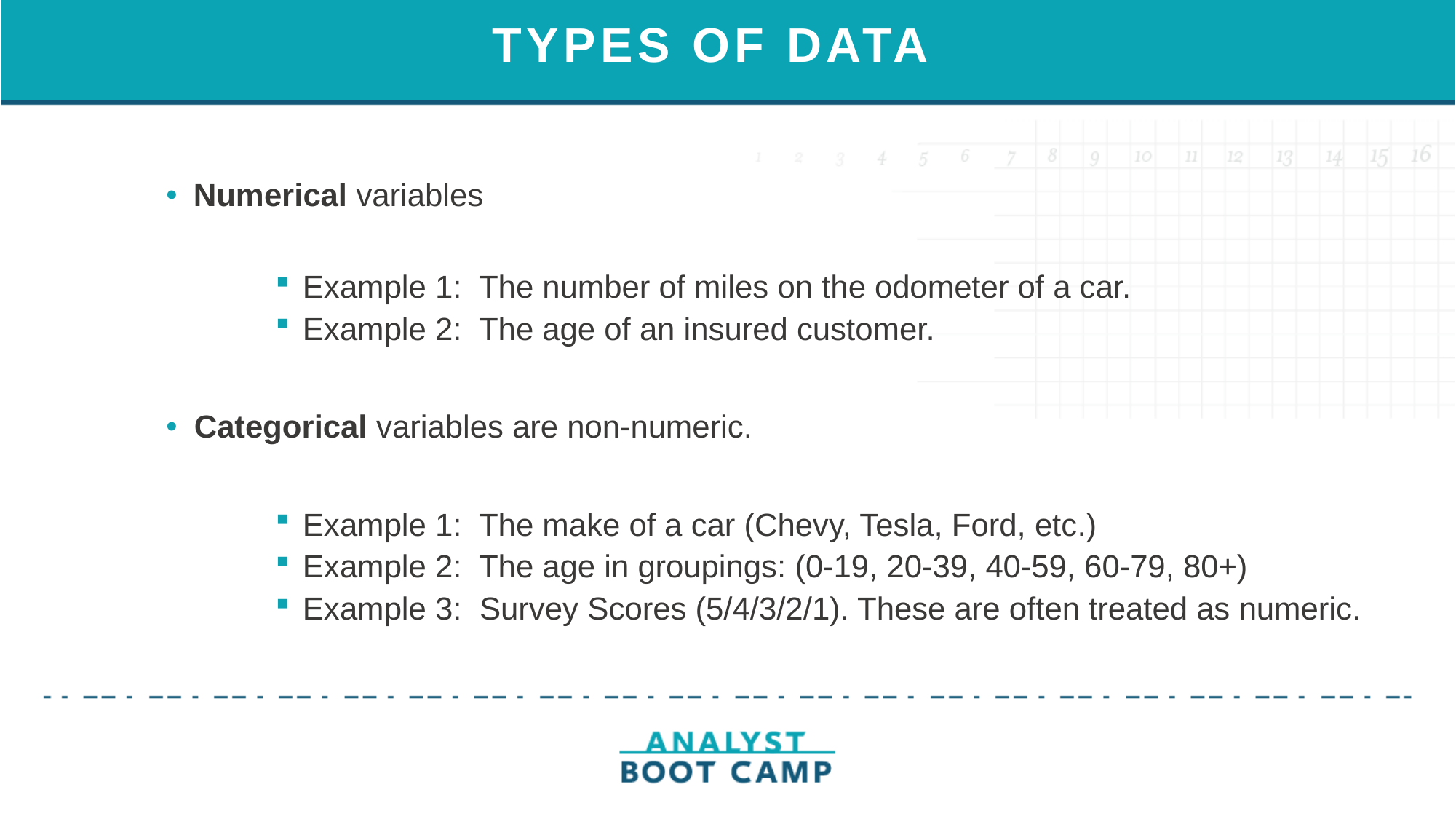

# TYPES OF DATA
Numerical variables

Example 1:  The number of miles on the odometer of a car.
Example 2:  The age of an insured customer.

Categorical variables are non-numeric.

Example 1:  The make of a car (Chevy, Tesla, Ford, etc.)
Example 2:  The age in groupings: (0-19, 20-39, 40-59, 60-79, 80+)
Example 3:  Survey Scores (5/4/3/2/1). These are often treated as numeric.